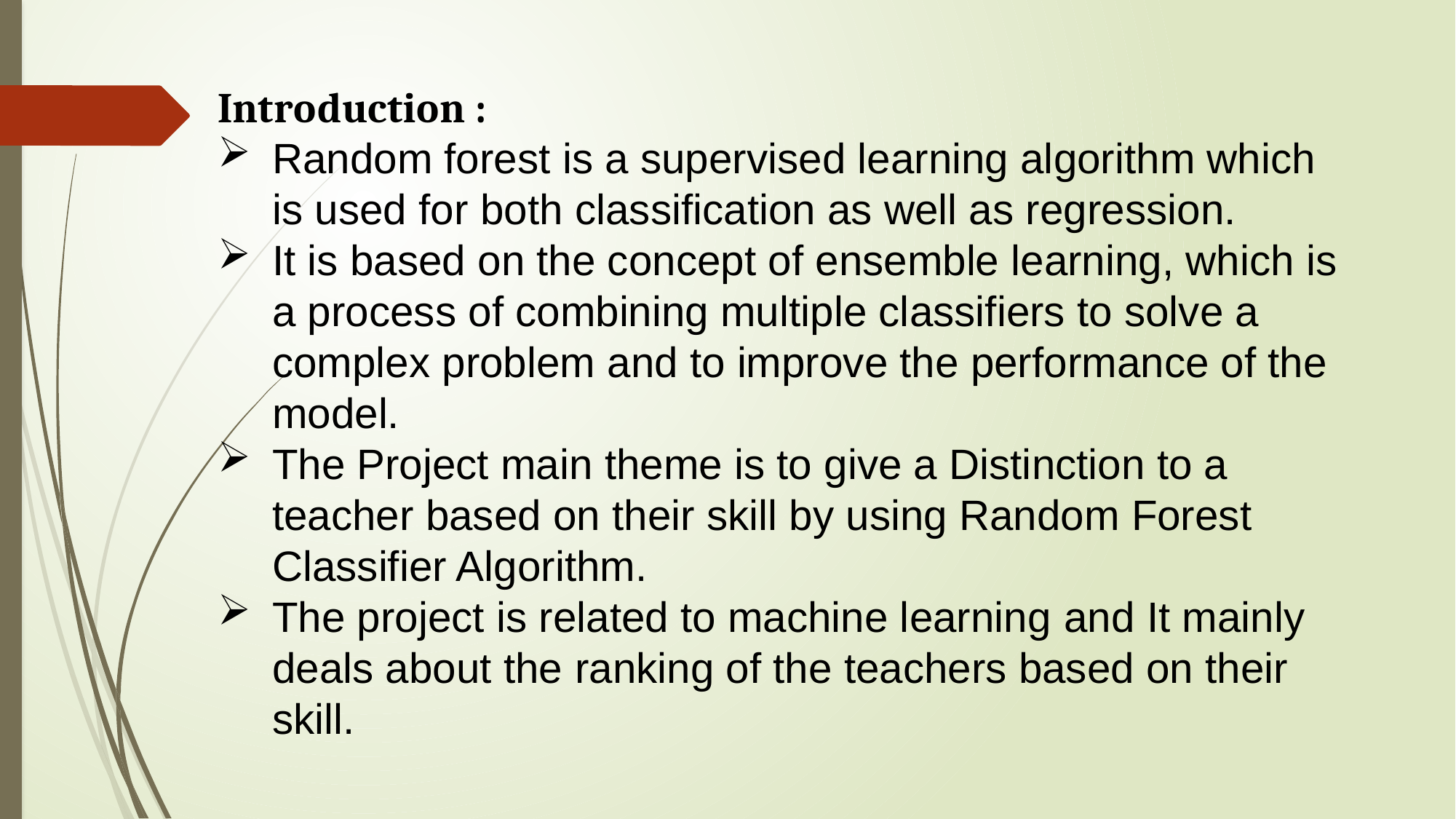

Introduction :
Random forest is a supervised learning algorithm which is used for both classification as well as regression.
It is based on the concept of ensemble learning, which is a process of combining multiple classifiers to solve a complex problem and to improve the performance of the model.
The Project main theme is to give a Distinction to a teacher based on their skill by using Random Forest Classifier Algorithm.
The project is related to machine learning and It mainly deals about the ranking of the teachers based on their skill.